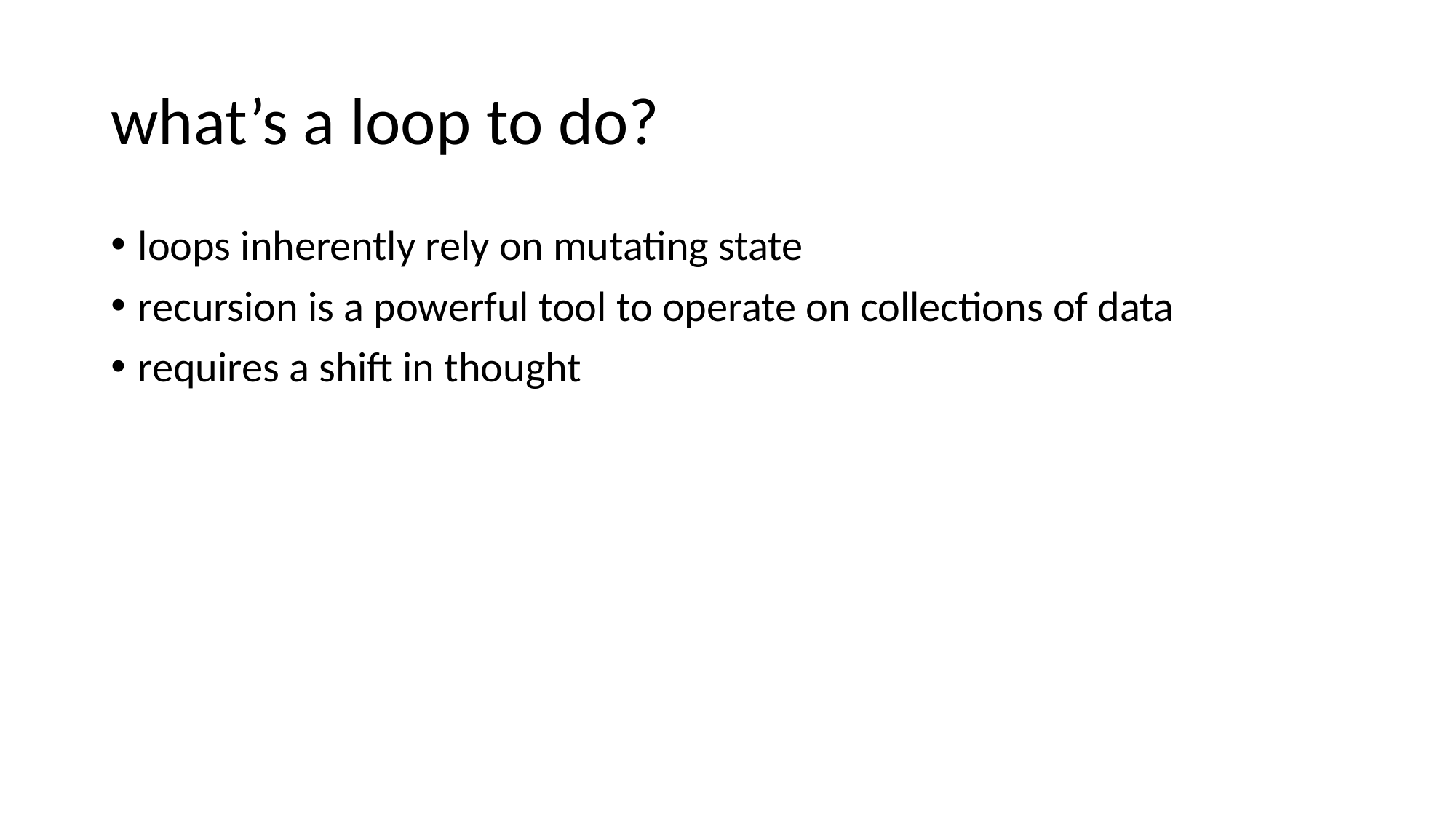

# what’s a loop to do?
loops inherently rely on mutating state
recursion is a powerful tool to operate on collections of data
requires a shift in thought